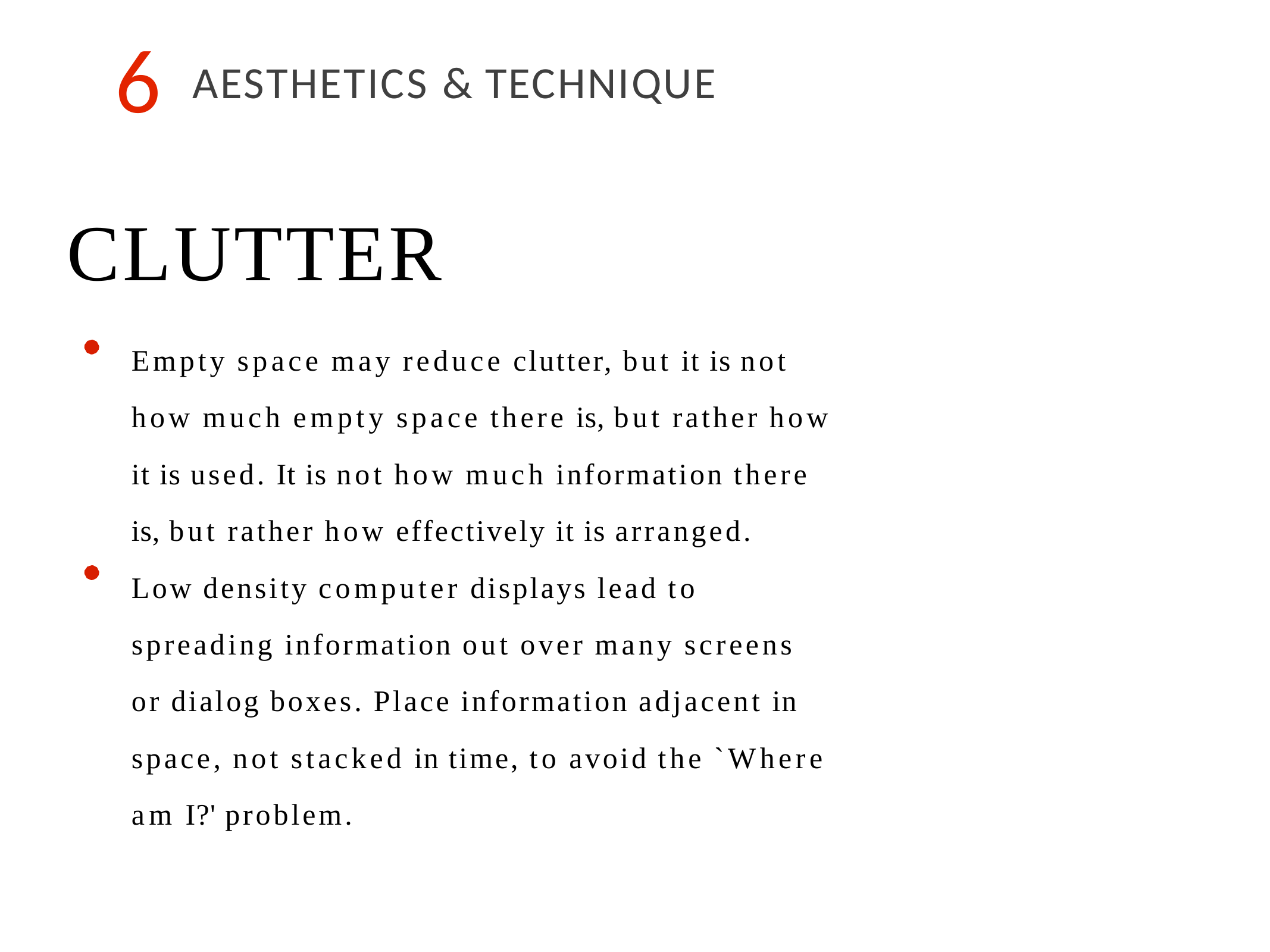

# 6AESTHETICS & TECHNIQUE
CLUTTER
Empty space may reduce clutter, but it is not how much empty space there is, but rather how it is used. It is not how much information there is, but rather how effectively it is arranged.
Low density computer displays lead to spreading information out over many screens or dialog boxes. Place information adjacent in space, not stacked in time, to avoid the `Where am I?' problem.